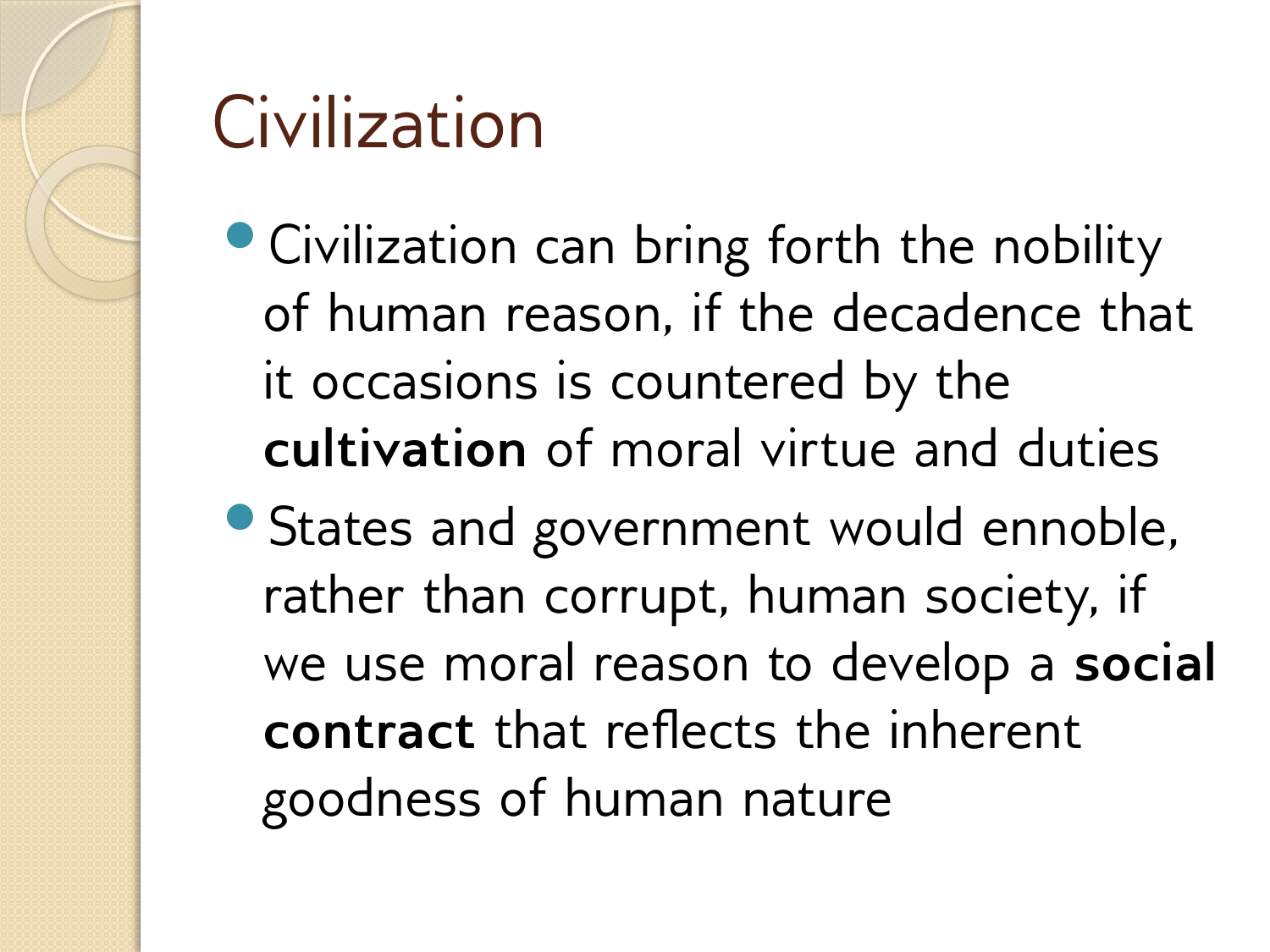

# Civilization
Civilization can bring forth the nobility of human reason, if the decadence that it occasions is countered by the cultivation of moral virtue and duties
States and government would ennoble, rather than corrupt, human society, if we use moral reason to develop a social contract that reflects the inherent goodness of human nature